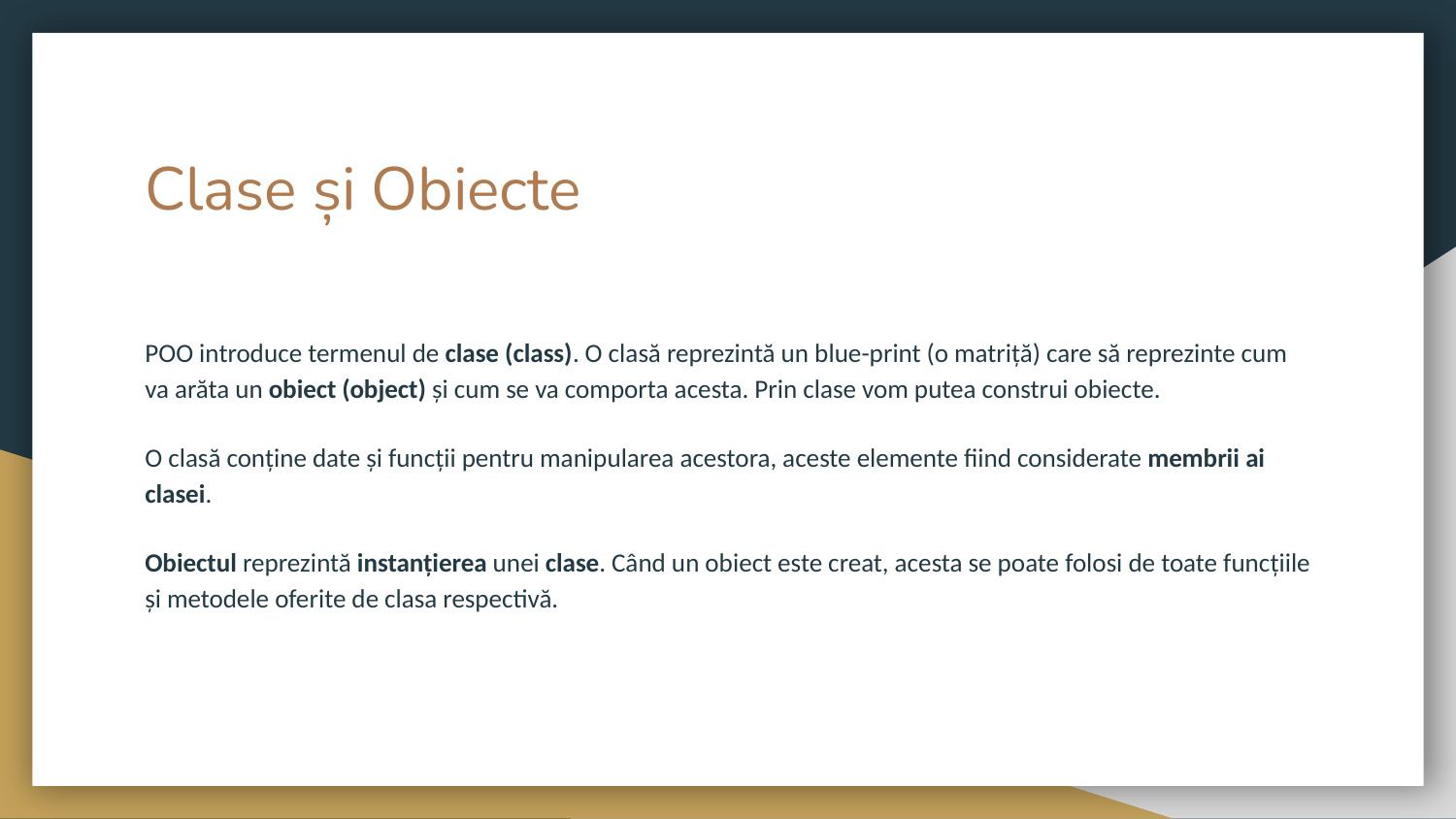

# Clase și Obiecte
POO introduce termenul de clase (class). O clasă reprezintă un blue-print (o matriță) care să reprezinte cum va arăta un obiect (object) și cum se va comporta acesta. Prin clase vom putea construi obiecte.
O clasă conține date și funcții pentru manipularea acestora, aceste elemente fiind considerate membrii ai clasei.
Obiectul reprezintă instanțierea unei clase. Când un obiect este creat, acesta se poate folosi de toate funcțiile și metodele oferite de clasa respectivă.